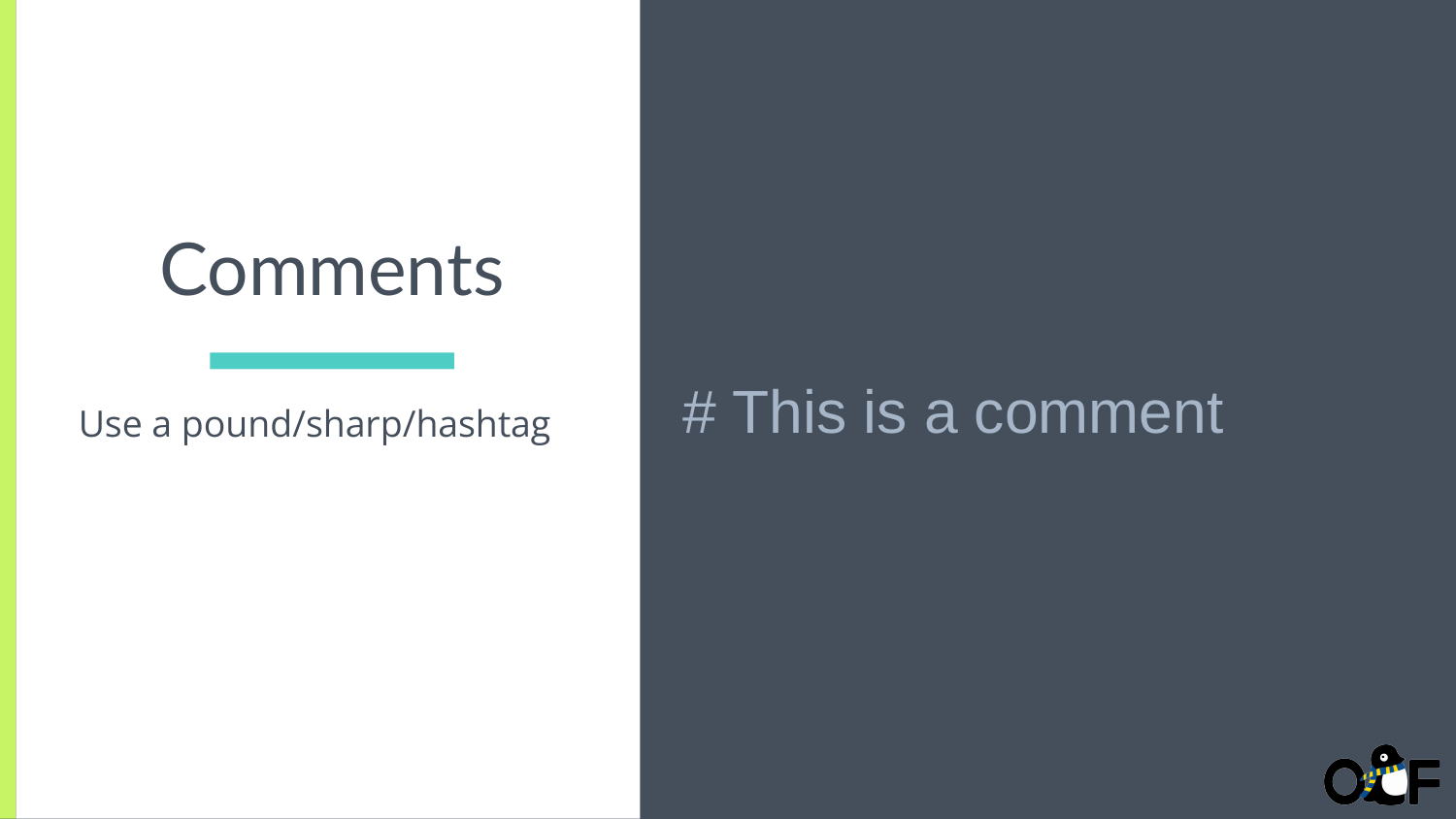

# This is a comment
# Comments
Use a pound/sharp/hashtag